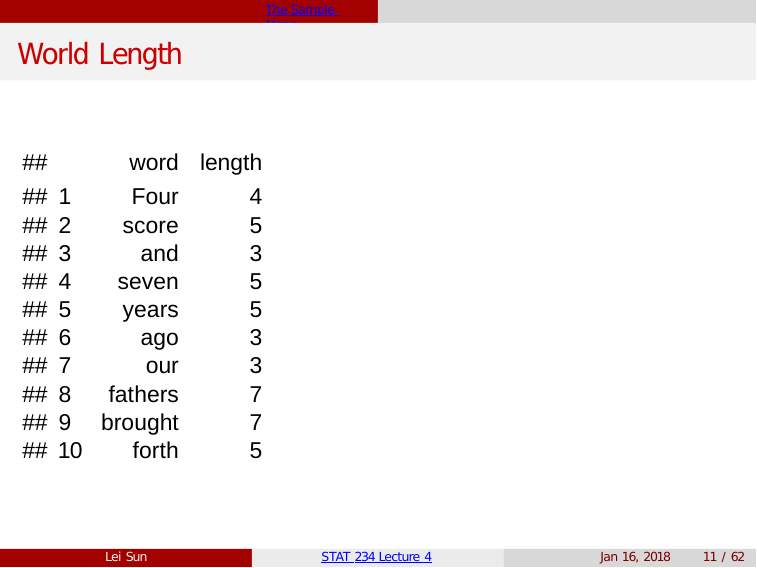

The Sample Mean

# World Length
| ## |  | word | length |
| --- | --- | --- | --- |
| ## | 1 | Four | 4 |
| ## | 2 | score | 5 |
| ## | 3 | and | 3 |
| ## | 4 | seven | 5 |
| ## | 5 | years | 5 |
| ## | 6 | ago | 3 |
| ## | 7 | our | 3 |
| ## | 8 | fathers | 7 |
| ## | 9 | brought | 7 |
| ## | 10 | forth | 5 |

Lei Sun
STAT 234 Lecture 4
Jan 16, 2018
11 / 62